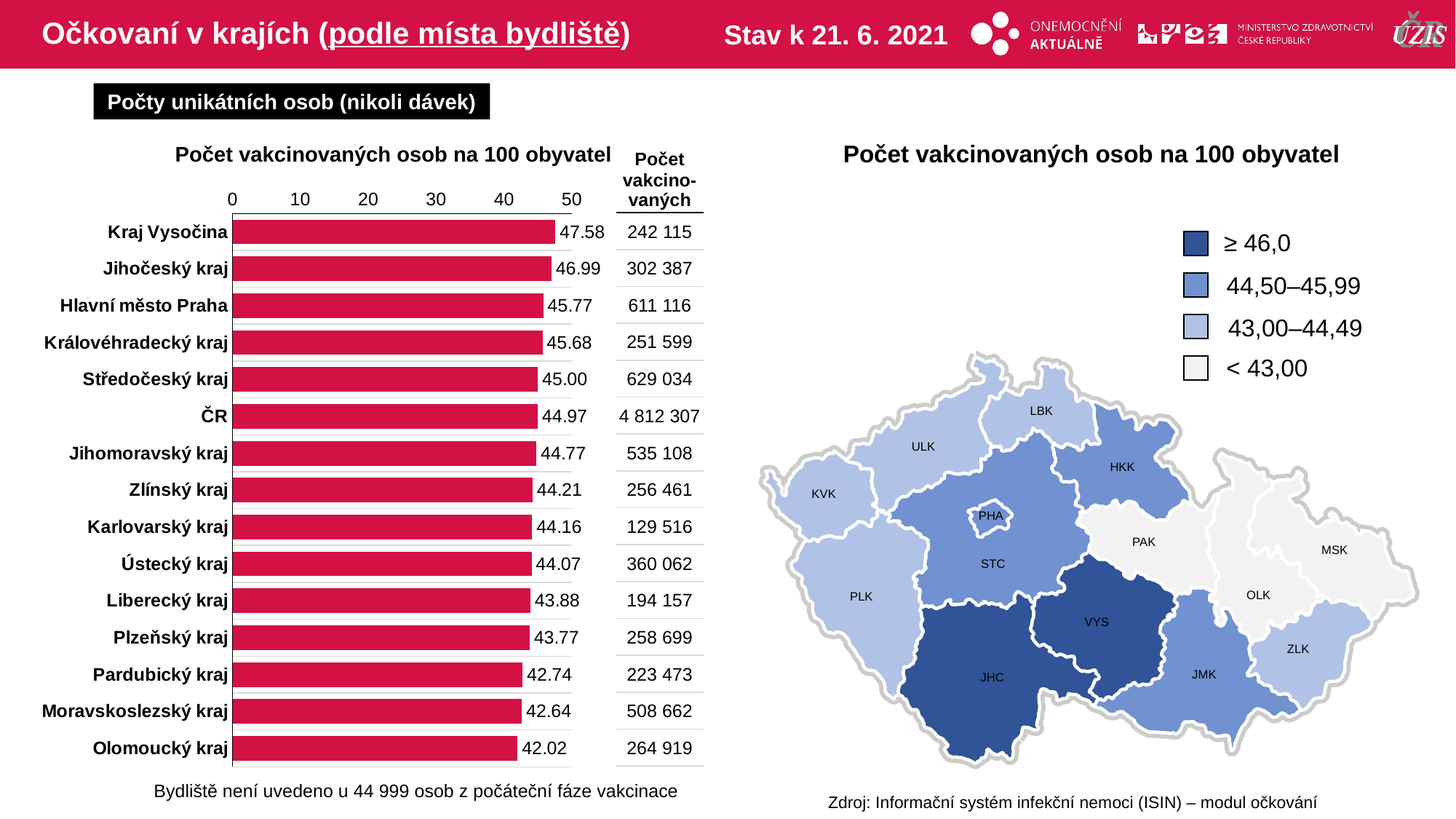

# Očkovaní v krajích (podle místa bydliště)
Stav k 21. 6. 2021
Počty unikátních osob (nikoli dávek)
Počet vakcinovaných osob na 100 obyvatel
Počet vakcinovaných osob na 100 obyvatel
| Počet vakcino-vaných |
| --- |
| 242 115 |
| 302 387 |
| 611 116 |
| 251 599 |
| 629 034 |
| 4 812 307 |
| 535 108 |
| 256 461 |
| 129 516 |
| 360 062 |
| 194 157 |
| 258 699 |
| 223 473 |
| 508 662 |
| 264 919 |

### Chart

| Category | počet na 1000 |
|---|---|
| Kraj Vysočina | 47.5806325 |
| Jihočeský kraj | 46.9872629 |
| Hlavní město Praha | 45.7735993 |
| Královéhradecký kraj | 45.678582 |
| Středočeský kraj | 44.9953755 |
| ČR | 44.9673638 |
| Jihomoravský kraj | 44.7666622 |
| Zlínský kraj | 44.2083435 |
| Karlovarský kraj | 44.1565437 |
| Ústecký kraj | 44.0710205 |
| Liberecký kraj | 43.879668 |
| Plzeňský kraj | 43.7700599 |
| Pardubický kraj | 42.7408311 |
| Moravskoslezský kraj | 42.6431507 |
| Olomoucký kraj | 42.0158218 |
≥ 46,0

44,50–45,99

43,00–44,49

< 43,00

LBK

ULK

HKK

KVK

PHA

PAK
MSK

STC
OLK

PLK

VYS
ZLK
JMK
JHC
Bydliště není uvedeno u 44 999 osob z počáteční fáze vakcinace
Zdroj: Informační systém infekční nemoci (ISIN) – modul očkování